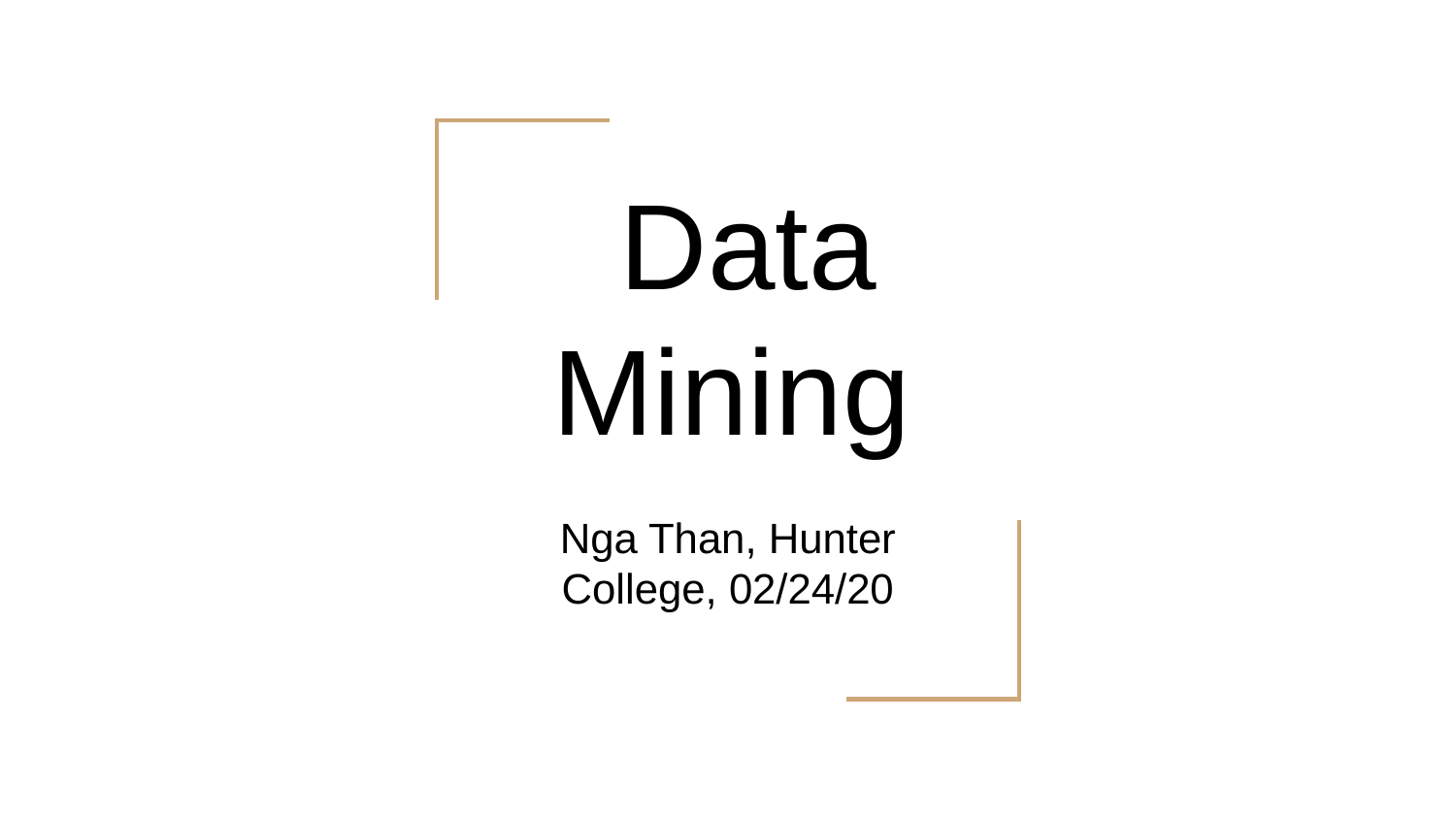

# Data Mining
Nga Than, Hunter College, 02/24/20